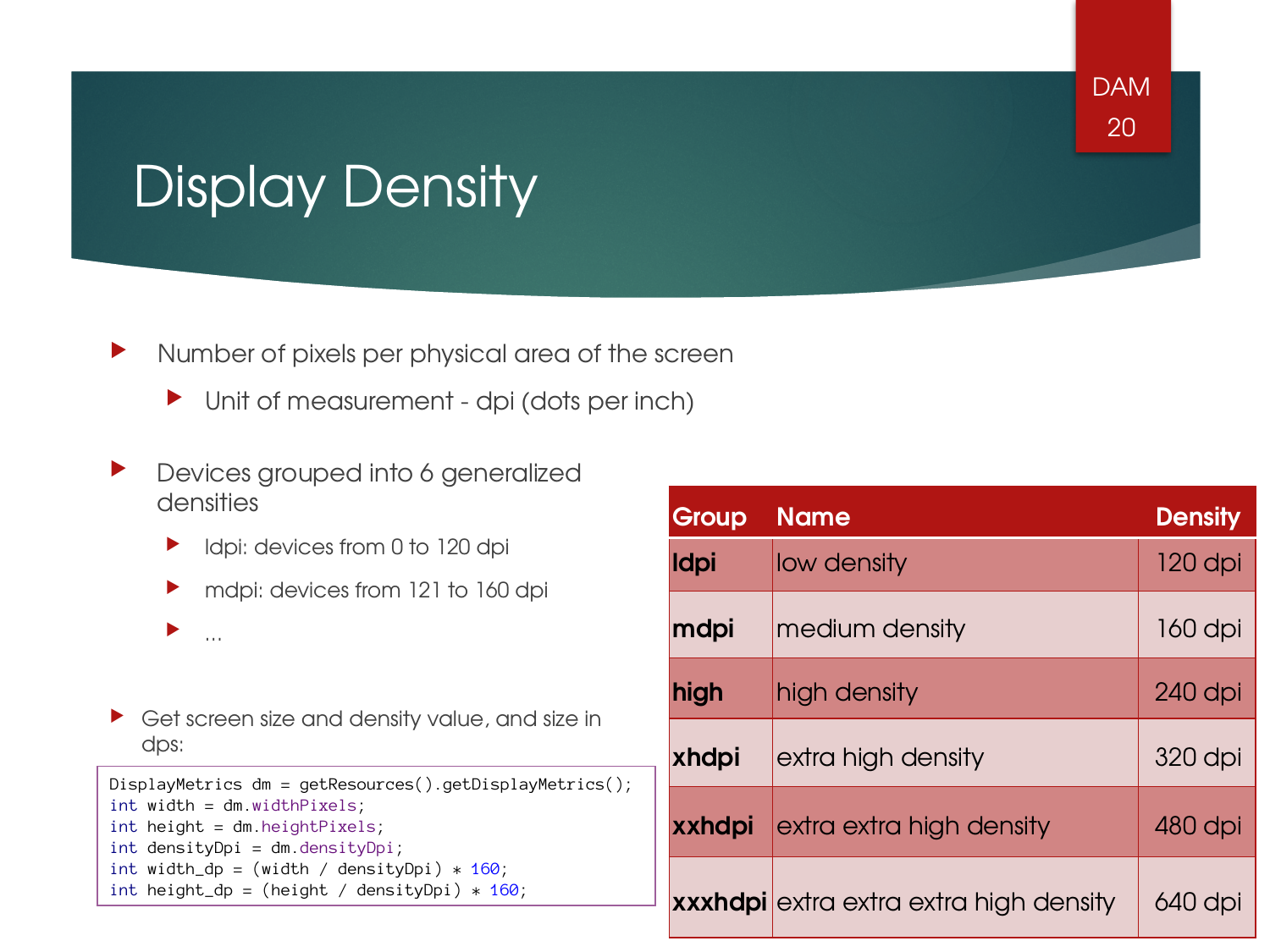

DAM
20
# Display Density
Number of pixels per physical area of the screen
Unit of measurement - dpi (dots per inch)

Devices grouped into 6 generalized densities
ldpi: devices from 0 to 120 dpi
mdpi: devices from 121 to 160 dpi
…

Get screen size and density value, and size in dps:
| Group | Name | Density |
| --- | --- | --- |
| ldpi | low density | 120 dpi |
| mdpi | medium density | 160 dpi |
| high | high density | 240 dpi |
| xhdpi | extra high density | 320 dpi |
| xxhdpi | extra extra high density | 480 dpi |
| xxxhdpi | extra extra extra high density | 640 dpi |
DisplayMetrics dm = getResources().getDisplayMetrics();
int width = dm.widthPixels;
int height = dm.heightPixels;
int densityDpi = dm.densityDpi;
int width_dp = (width / densityDpi) * 160;
int height_dp = (height / densityDpi) * 160;